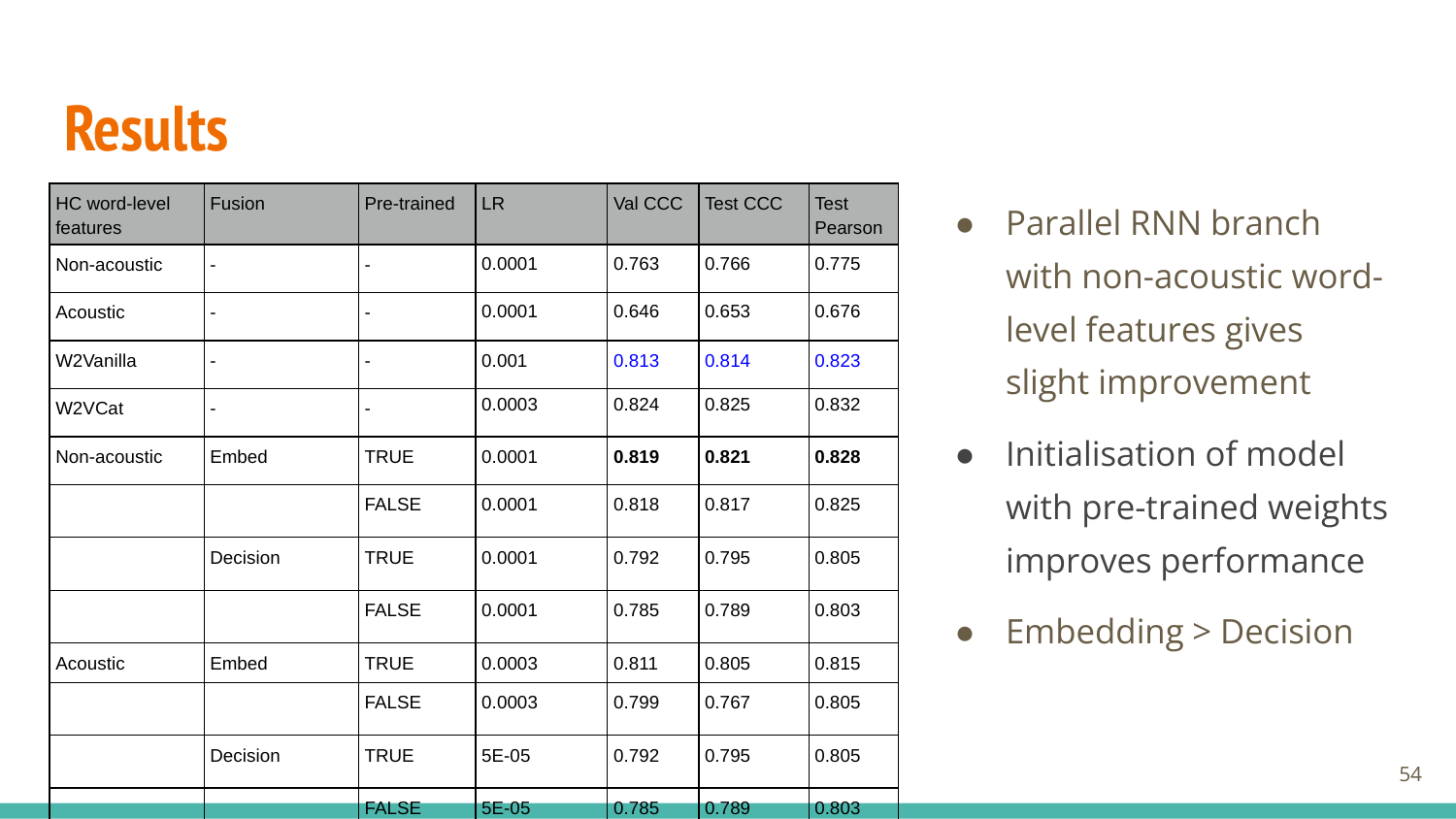

# Results
Parallel RNN branch with non-acoustic word-level features gives slight improvement
Initialisation of model with pre-trained weights improves performance
Embedding > Decision
| HC word-level features | Fusion | Pre-trained | LR | Val CCC | Test CCC | Test Pearson |
| --- | --- | --- | --- | --- | --- | --- |
| Non-acoustic | - | - | 0.0001 | 0.763 | 0.766 | 0.775 |
| Acoustic | - | - | 0.0001 | 0.646 | 0.653 | 0.676 |
| W2Vanilla | - | - | 0.001 | 0.813 | 0.814 | 0.823 |
| W2VCat | - | - | 0.0003 | 0.824 | 0.825 | 0.832 |
| Non-acoustic | Embed | TRUE | 0.0001 | 0.819 | 0.821 | 0.828 |
|  |  | FALSE | 0.0001 | 0.818 | 0.817 | 0.825 |
|  | Decision | TRUE | 0.0001 | 0.792 | 0.795 | 0.805 |
|  |  | FALSE | 0.0001 | 0.785 | 0.789 | 0.803 |
| Acoustic | Embed | TRUE | 0.0003 | 0.811 | 0.805 | 0.815 |
|  |  | FALSE | 0.0003 | 0.799 | 0.767 | 0.805 |
|  | Decision | TRUE | 5E-05 | 0.792 | 0.795 | 0.805 |
|  |  | FALSE | 5E-05 | 0.785 | 0.789 | 0.803 |
54